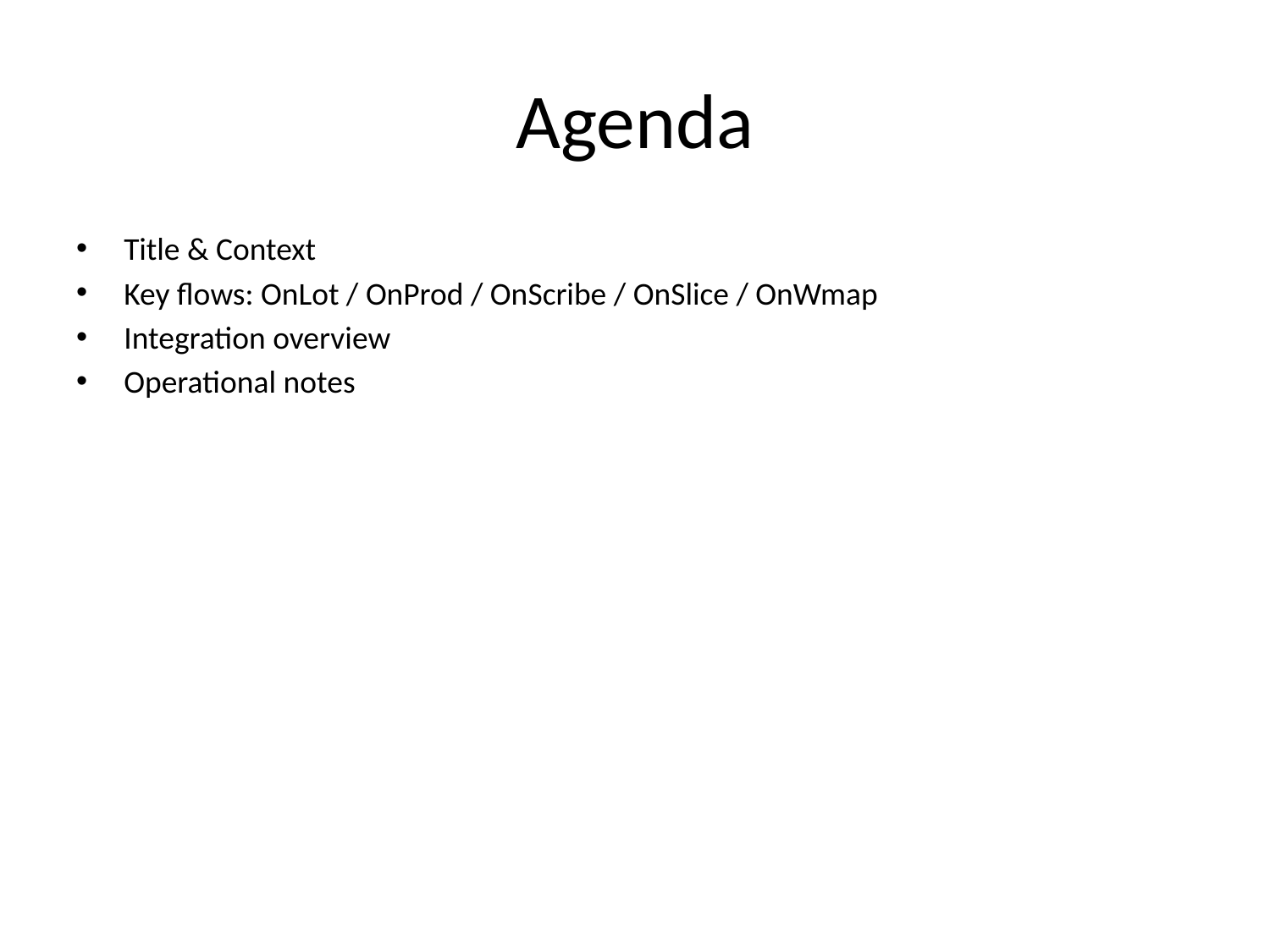

# Agenda
Title & Context
Key flows: OnLot / OnProd / OnScribe / OnSlice / OnWmap
Integration overview
Operational notes